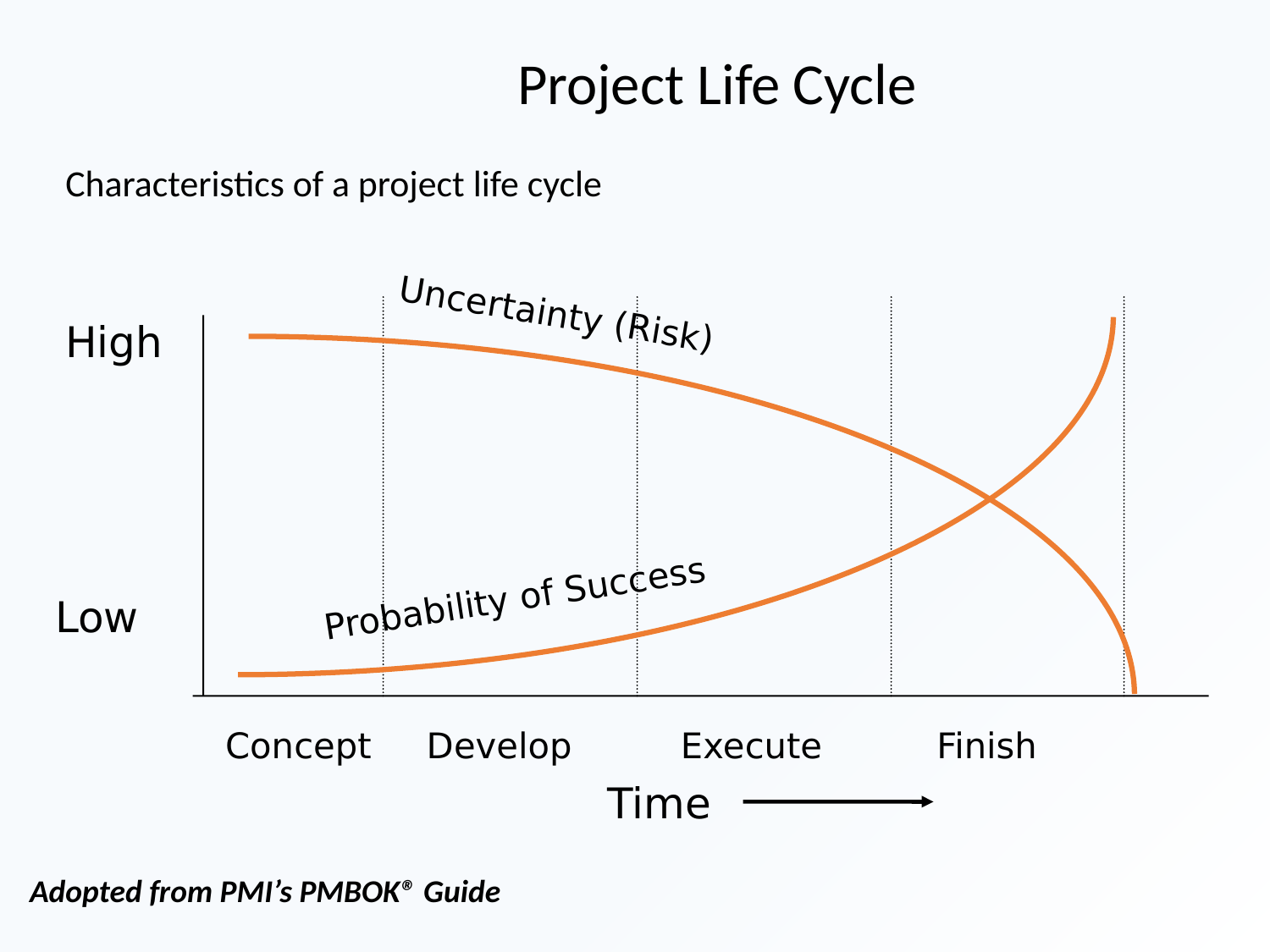

# Project Life Cycle
Characteristics of a project life cycle
Uncertainty (Risk)

High

Probability of Success
Low

Concept
Develop
Execute
Finish
Time

Adopted from PMI’s PMBOK® Guide